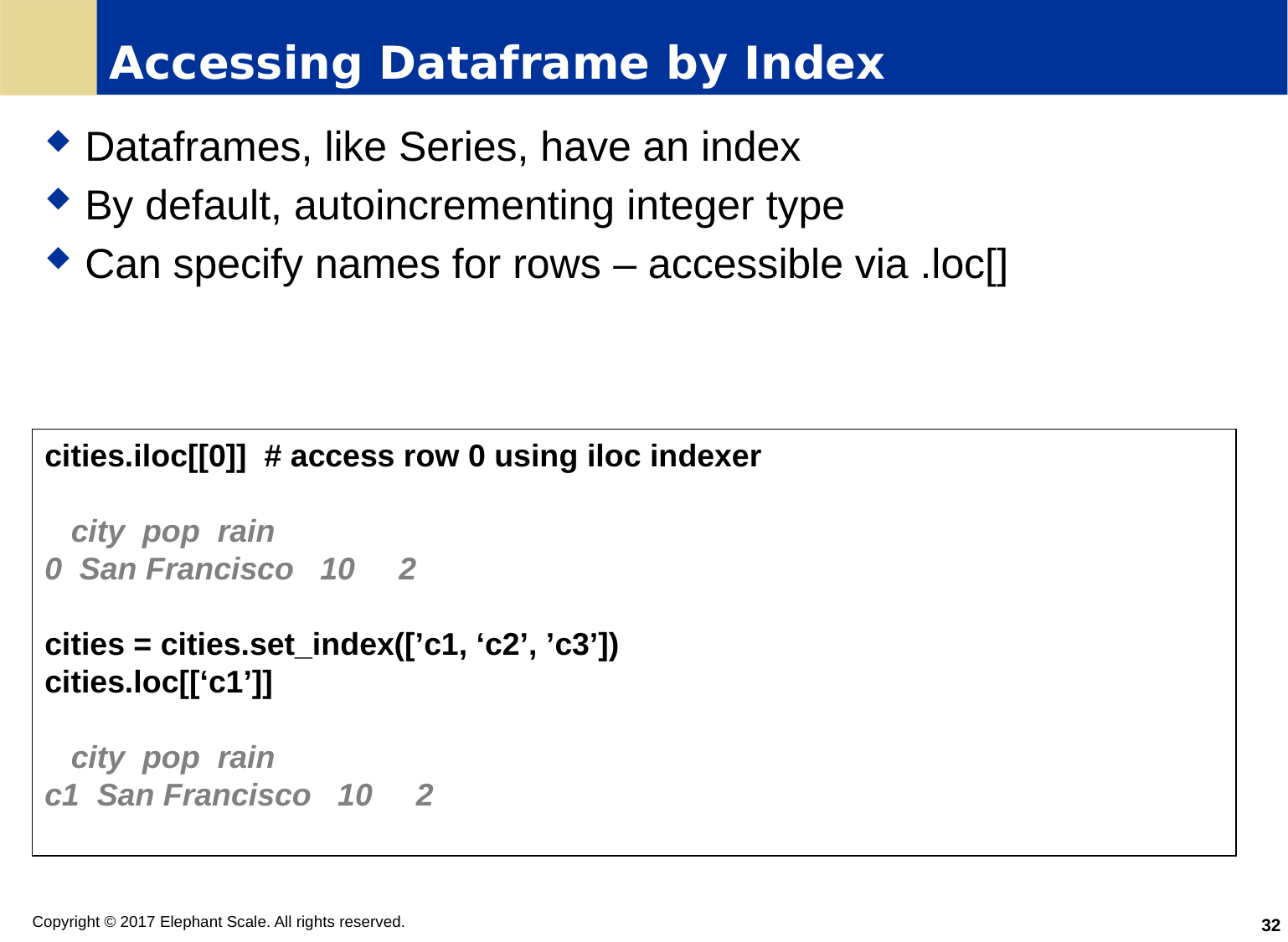

# Accessing Dataframe by Index
Dataframes, like Series, have an index
By default, autoincrementing integer type
Can specify names for rows – accessible via .loc[]

cities.iloc[[0]]  # access row 0 using iloc indexer

   city  pop  rain
0  San Francisco   10     2

cities = cities.set_index([’c1, ‘c2’, ’c3’])
cities.loc[[‘c1’]]

   city  pop  rain
c1  San Francisco   10     2

32
Copyright © 2017 Elephant Scale. All rights reserved.